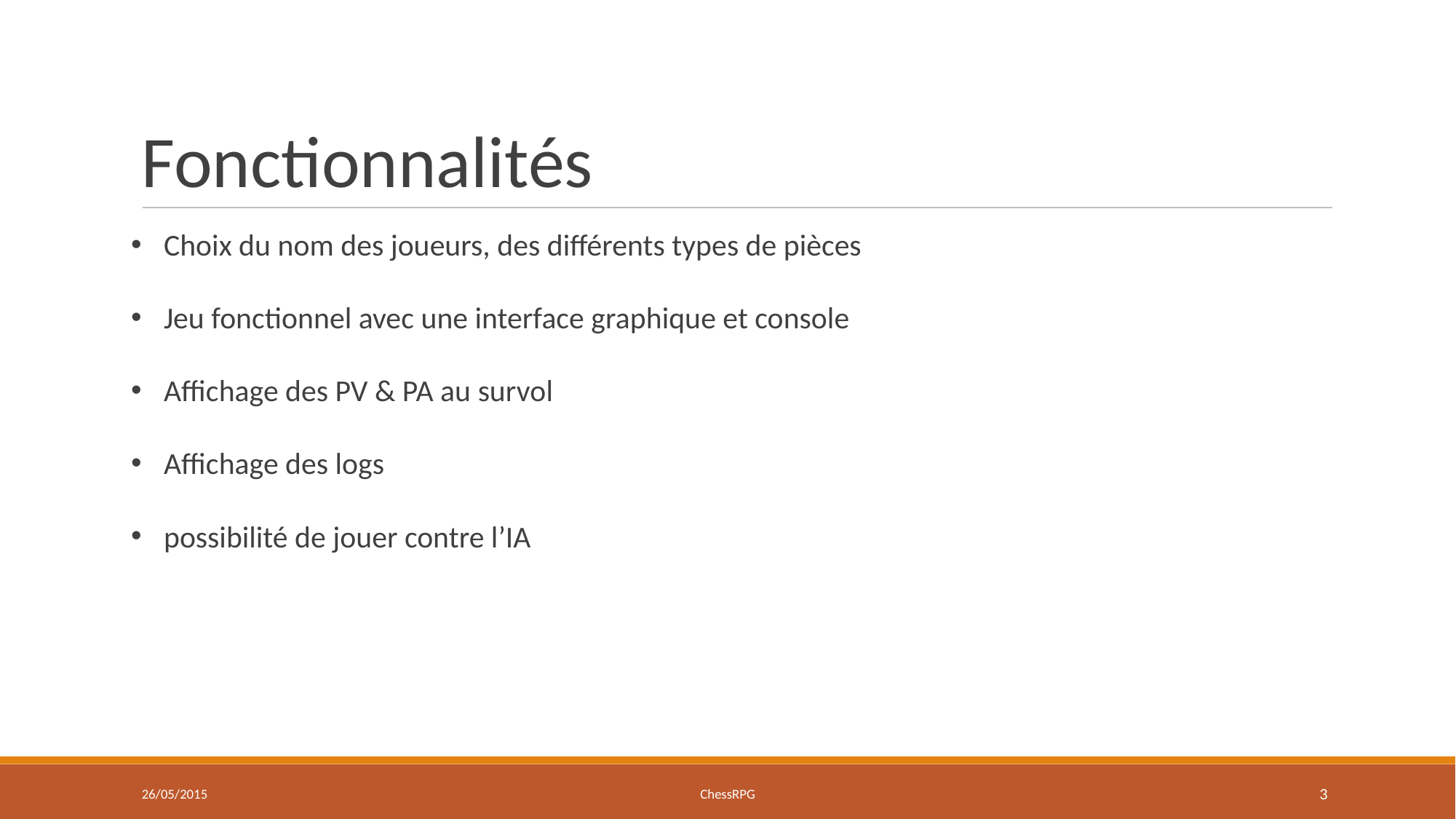

Fonctionnalités
 Choix du nom des joueurs, des différents types de pièces

 Jeu fonctionnel avec une interface graphique et console

 Affichage des PV & PA au survol

 Affichage des logs

 possibilité de jouer contre l’IA
26/05/2015
ChessRPG
3